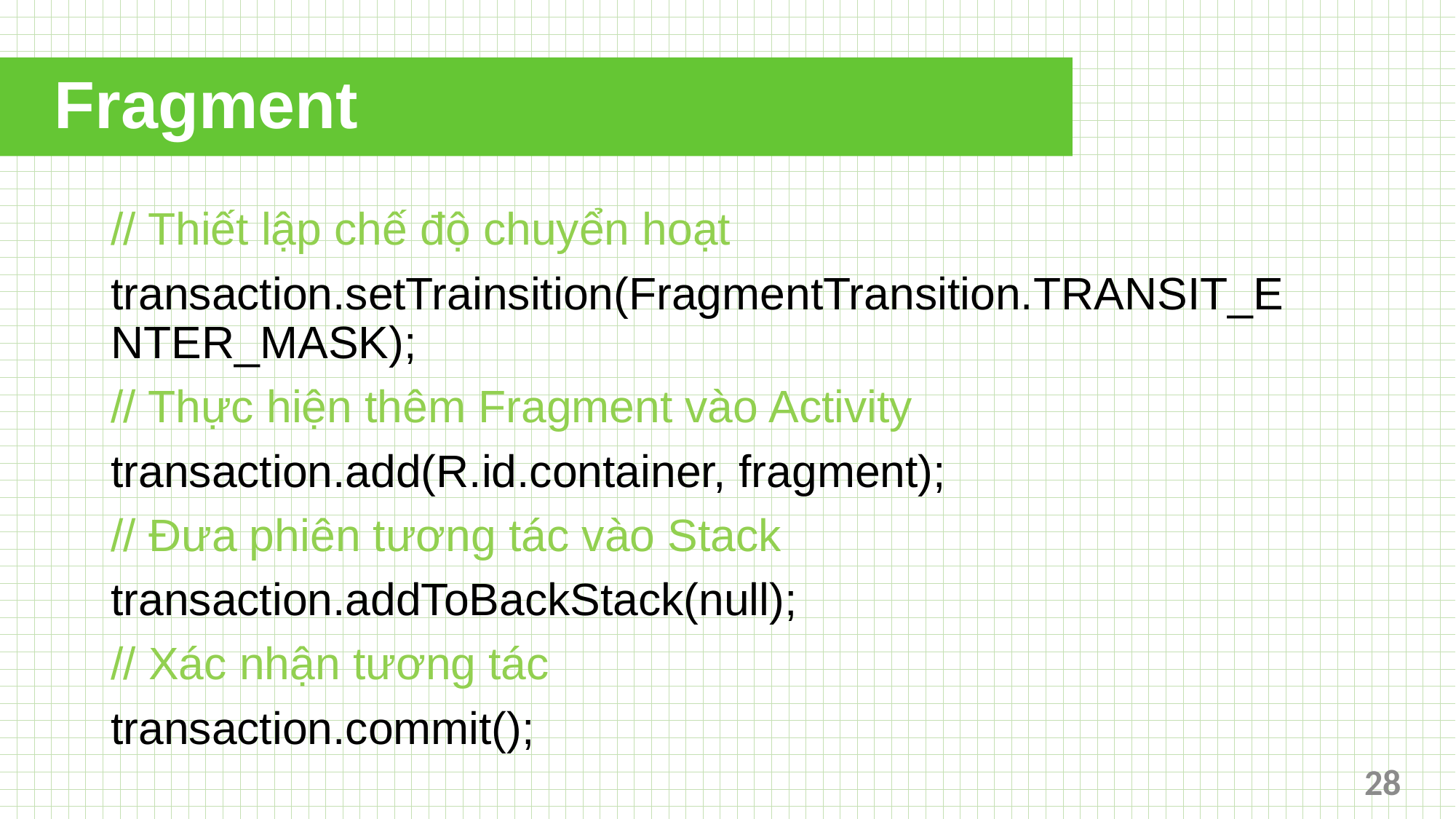

# Fragment
// Thiết lập chế độ chuyển hoạt
transaction.setTrainsition(FragmentTransition.TRANSIT_ENTER_MASK);
// Thực hiện thêm Fragment vào Activity
transaction.add(R.id.container, fragment);
// Đưa phiên tương tác vào Stack
transaction.addToBackStack(null);
// Xác nhận tương tác
transaction.commit();
28